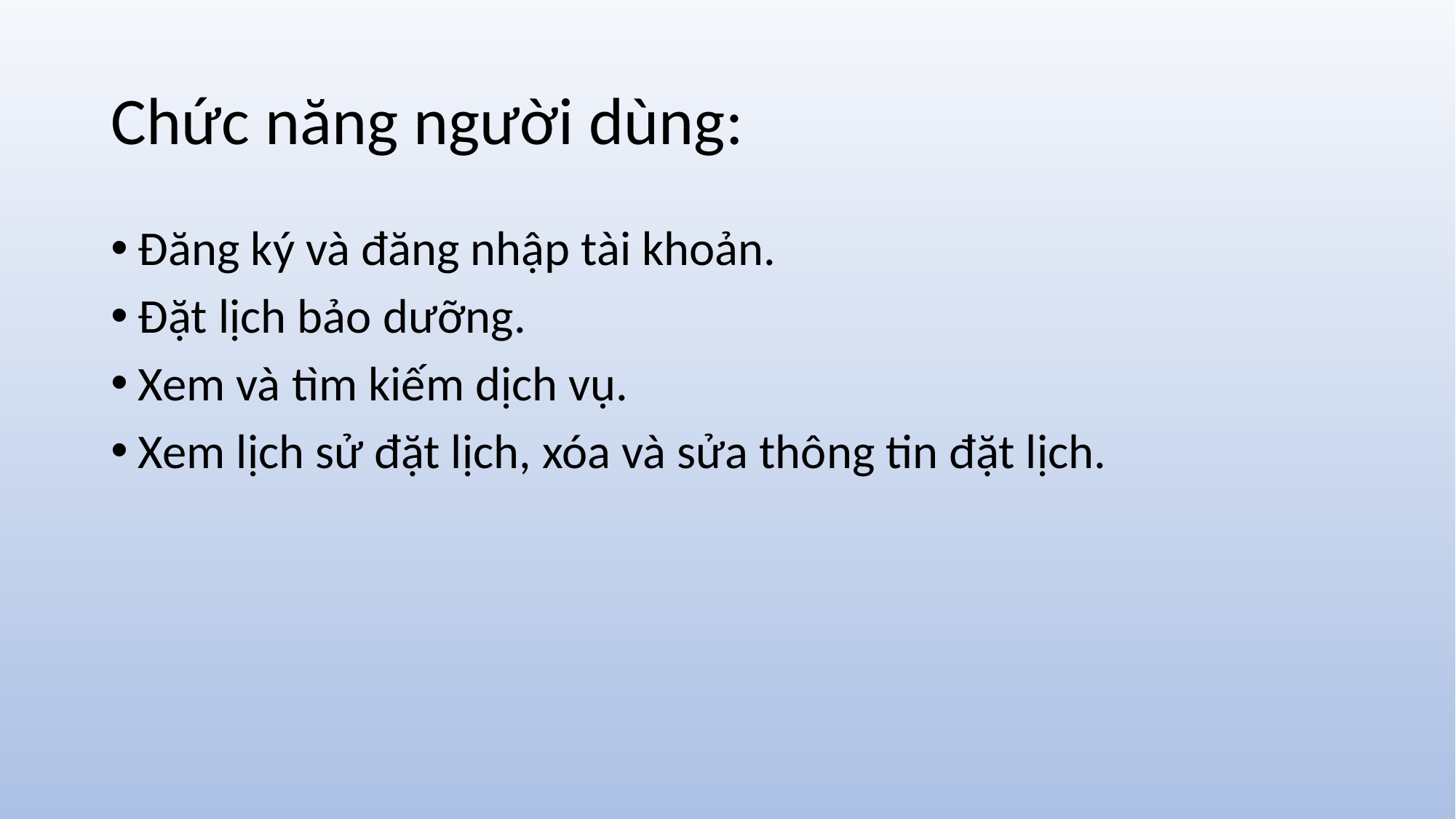

# Chức năng người dùng:
Đăng ký và đăng nhập tài khoản.
Đặt lịch bảo dưỡng.
Xem và tìm kiếm dịch vụ.
Xem lịch sử đặt lịch, xóa và sửa thông tin đặt lịch.